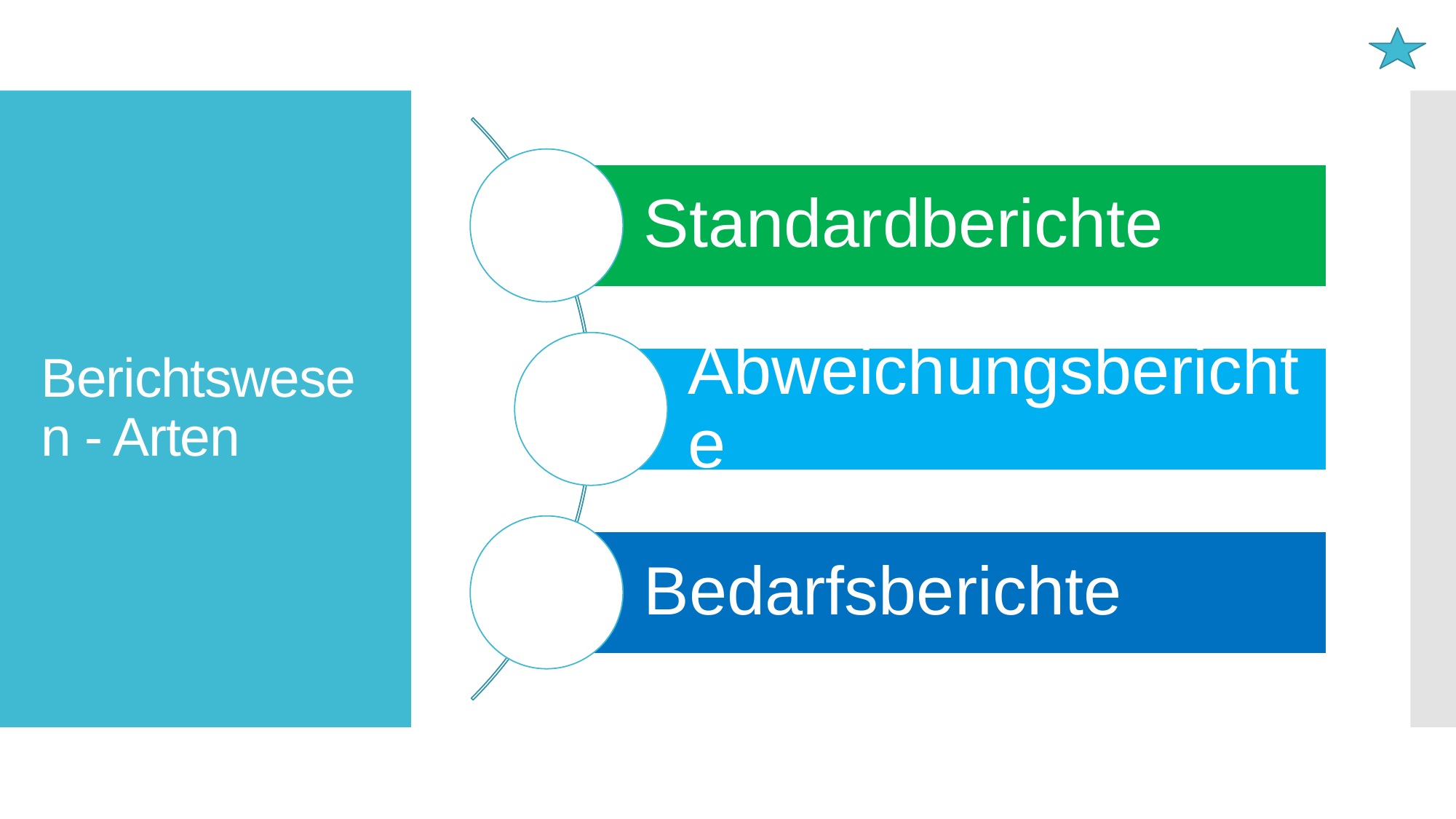

Standardberichte
Abweichungsberichte
Bedarfsberichte
# Berichtswesen - Arten